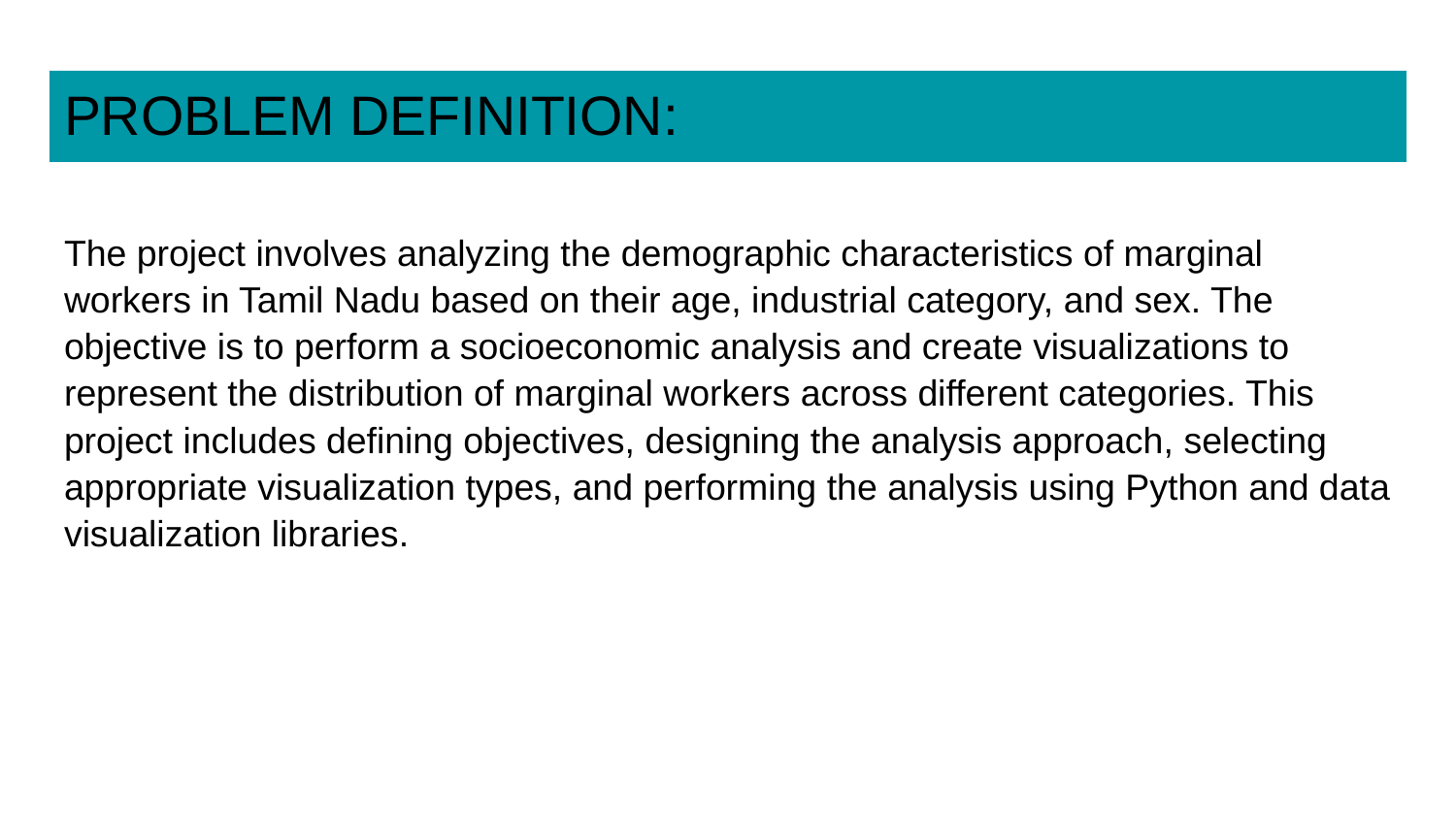

# PROBLEM DEFINITION:
The project involves analyzing the demographic characteristics of marginal workers in Tamil Nadu based on their age, industrial category, and sex. The objective is to perform a socioeconomic analysis and create visualizations to represent the distribution of marginal workers across different categories. This project includes defining objectives, designing the analysis approach, selecting appropriate visualization types, and performing the analysis using Python and data visualization libraries.